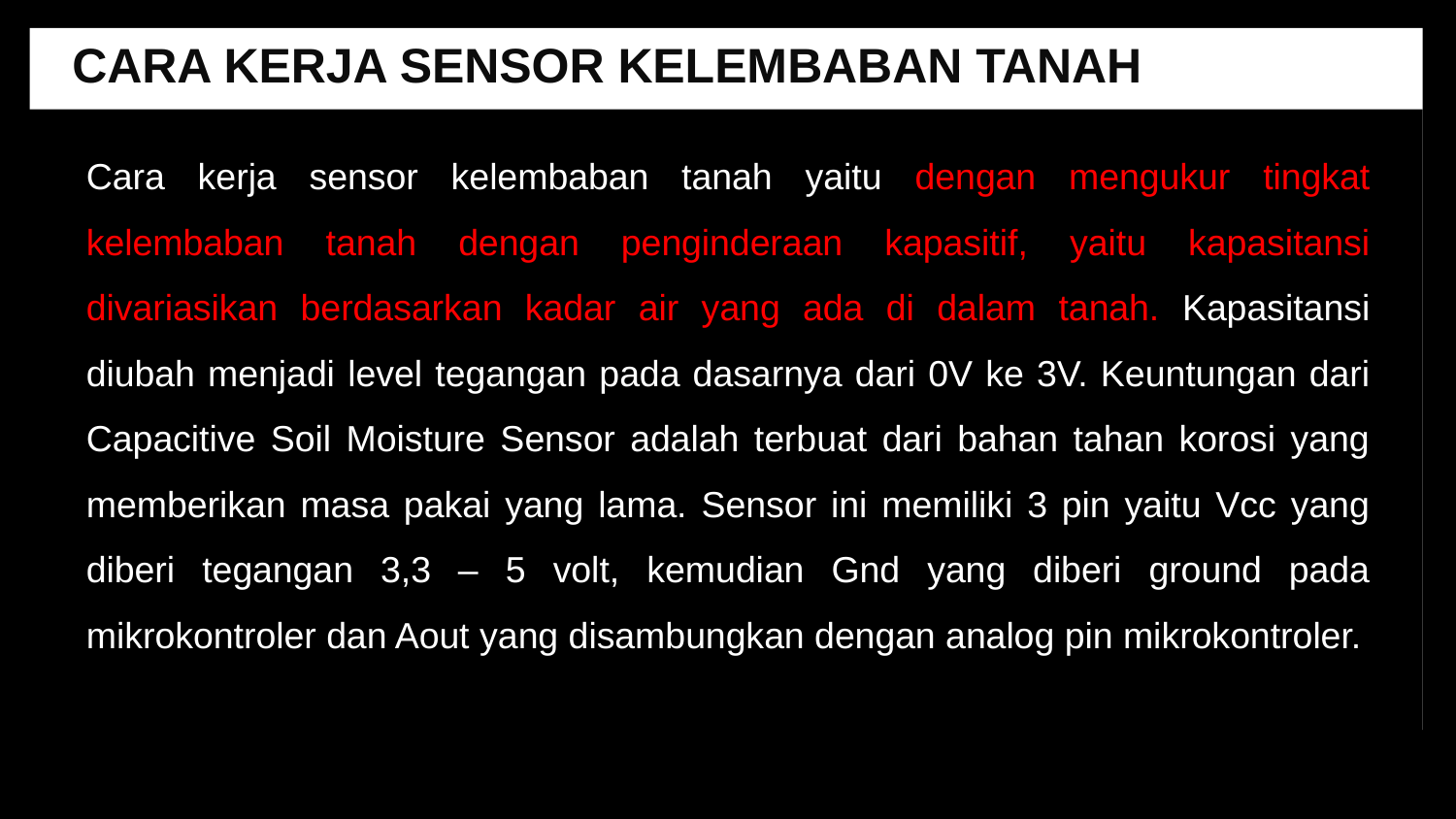

CARA KERJA SENSOR KELEMBABAN TANAH

Cara kerja sensor kelembaban tanah yaitu dengan mengukur tingkat kelembaban tanah dengan penginderaan kapasitif, yaitu kapasitansi divariasikan berdasarkan kadar air yang ada di dalam tanah. Kapasitansi diubah menjadi level tegangan pada dasarnya dari 0V ke 3V. Keuntungan dari Capacitive Soil Moisture Sensor adalah terbuat dari bahan tahan korosi yang memberikan masa pakai yang lama. Sensor ini memiliki 3 pin yaitu Vcc yang diberi tegangan 3,3 – 5 volt, kemudian Gnd yang diberi ground pada mikrokontroler dan Aout yang disambungkan dengan analog pin mikrokontroler.